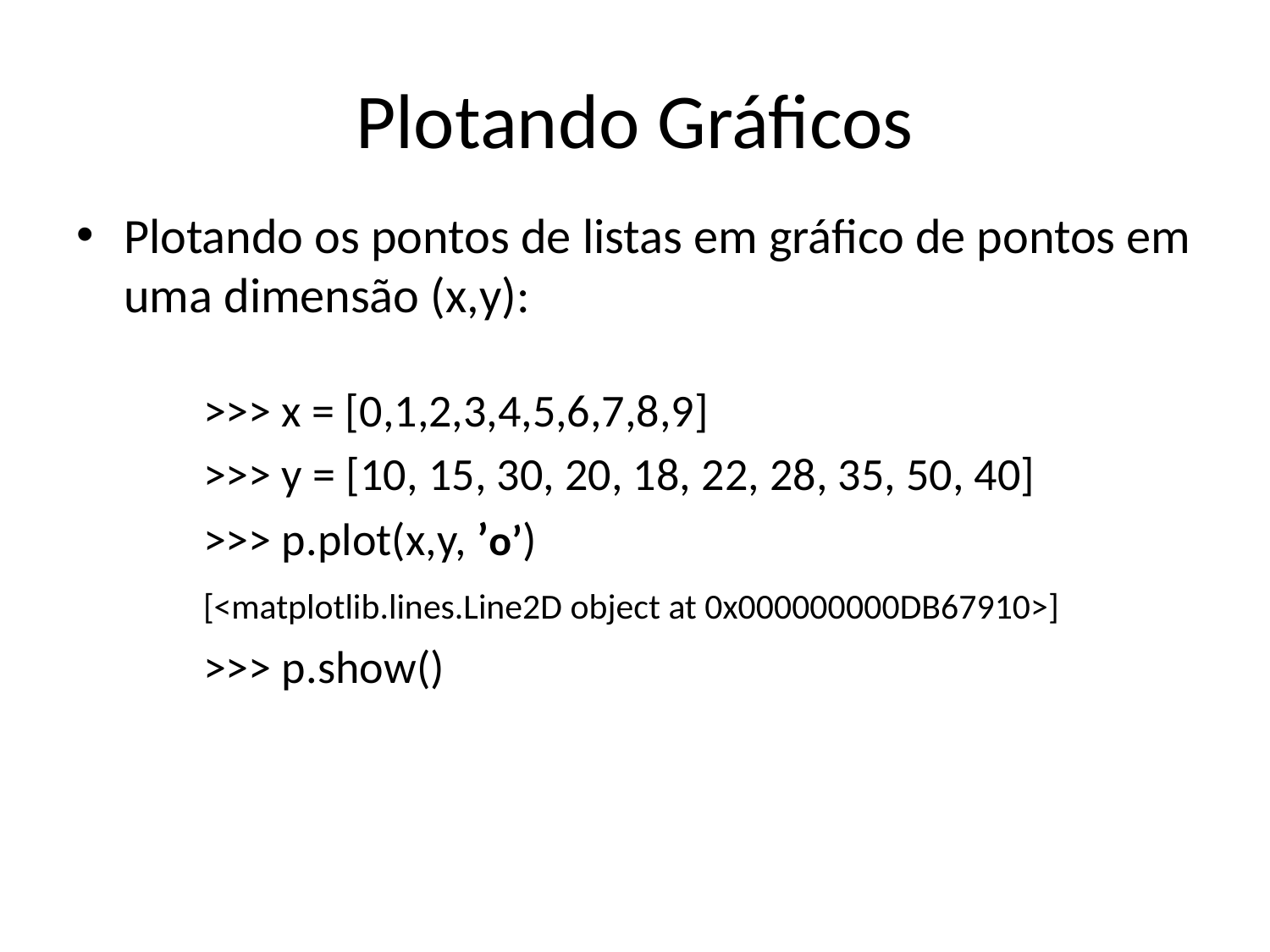

# Plotando Gráficos
Plotando os pontos de listas em gráfico de pontos em uma dimensão (x,y):

	>>> x = [0,1,2,3,4,5,6,7,8,9]
	>>> y = [10, 15, 30, 20, 18, 22, 28, 35, 50, 40]
	>>> p.plot(x,y, ’o’)
	[<matplotlib.lines.Line2D object at 0x000000000DB67910>]
	>>> p.show()